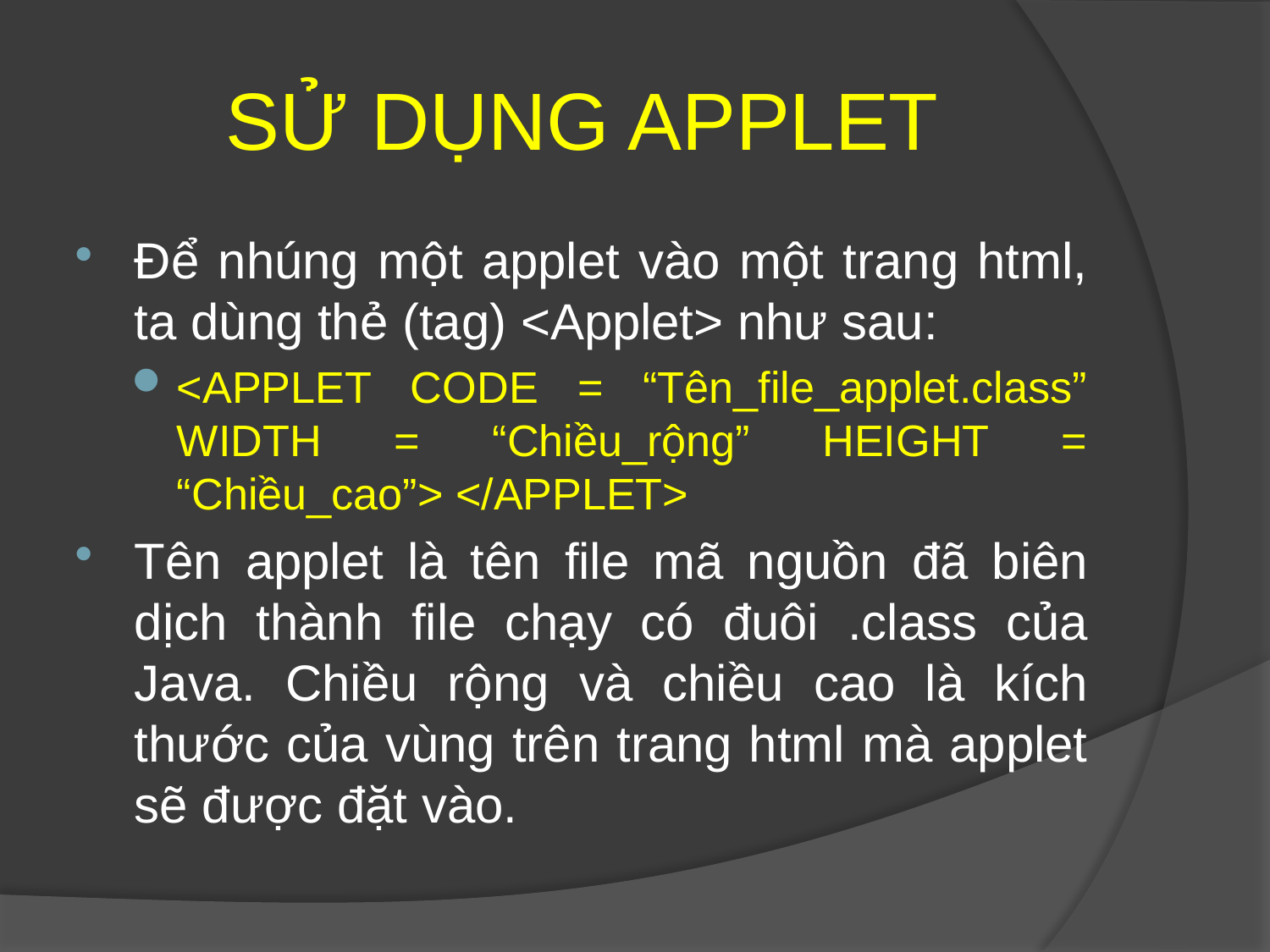

# SỬ DỤNG APPLET
Để nhúng một applet vào một trang html, ta dùng thẻ (tag) <Applet> như sau:
<APPLET CODE = “Tên_file_applet.class” WIDTH = “Chiều_rộng” HEIGHT = “Chiều_cao”> </APPLET>
Tên applet là tên file mã nguồn đã biên dịch thành file chạy có đuôi .class của Java. Chiều rộng và chiều cao là kích thước của vùng trên trang html mà applet sẽ được đặt vào.